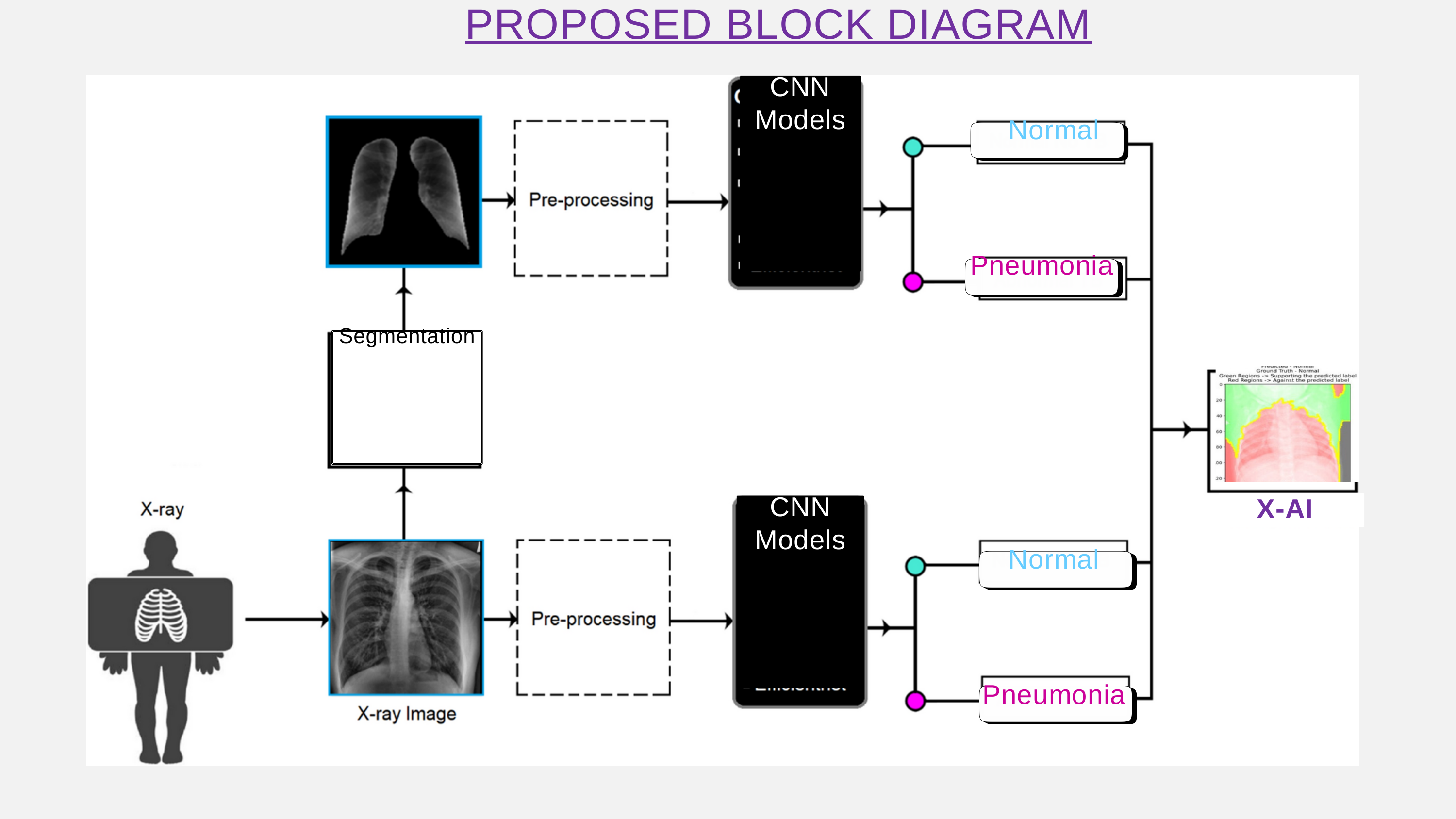

PROPOSED BLOCK DIAGRAM
CNN Models

Click to edit Master title style
Normal

Pneumonia

Segmentation

CNN Models
X-AI

Normal

Pneumonia